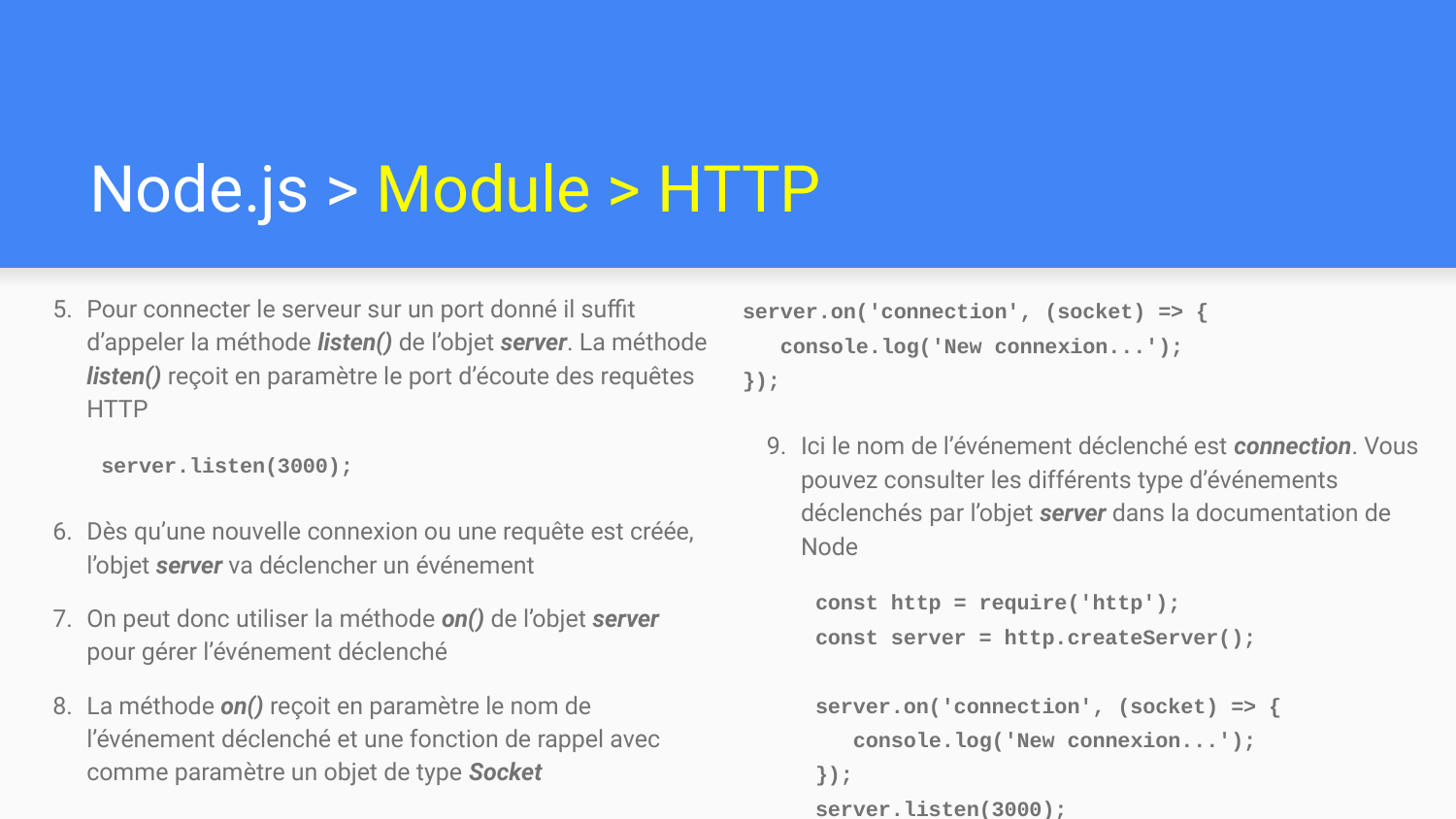

# Node.js > Module > HTTP
Pour connecter le serveur sur un port donné il suffit d’appeler la méthode listen() de l’objet server. La méthode listen() reçoit en paramètre le port d’écoute des requêtes HTTP
server.listen(3000);

Dès qu’une nouvelle connexion ou une requête est créée, l’objet server va déclencher un événement
On peut donc utiliser la méthode on() de l’objet server pour gérer l’événement déclenché
La méthode on() reçoit en paramètre le nom de l’événement déclenché et une fonction de rappel avec comme paramètre un objet de type Socket

server.on('connection', (socket) => {
   console.log('New connexion...');
});

Ici le nom de l’événement déclenché est connection. Vous pouvez consulter les différents type d’événements déclenchés par l’objet server dans la documentation de Node
const http = require('http');
const server = http.createServer();

server.on('connection', (socket) => {
   console.log('New connexion...');
});
server.listen(3000);